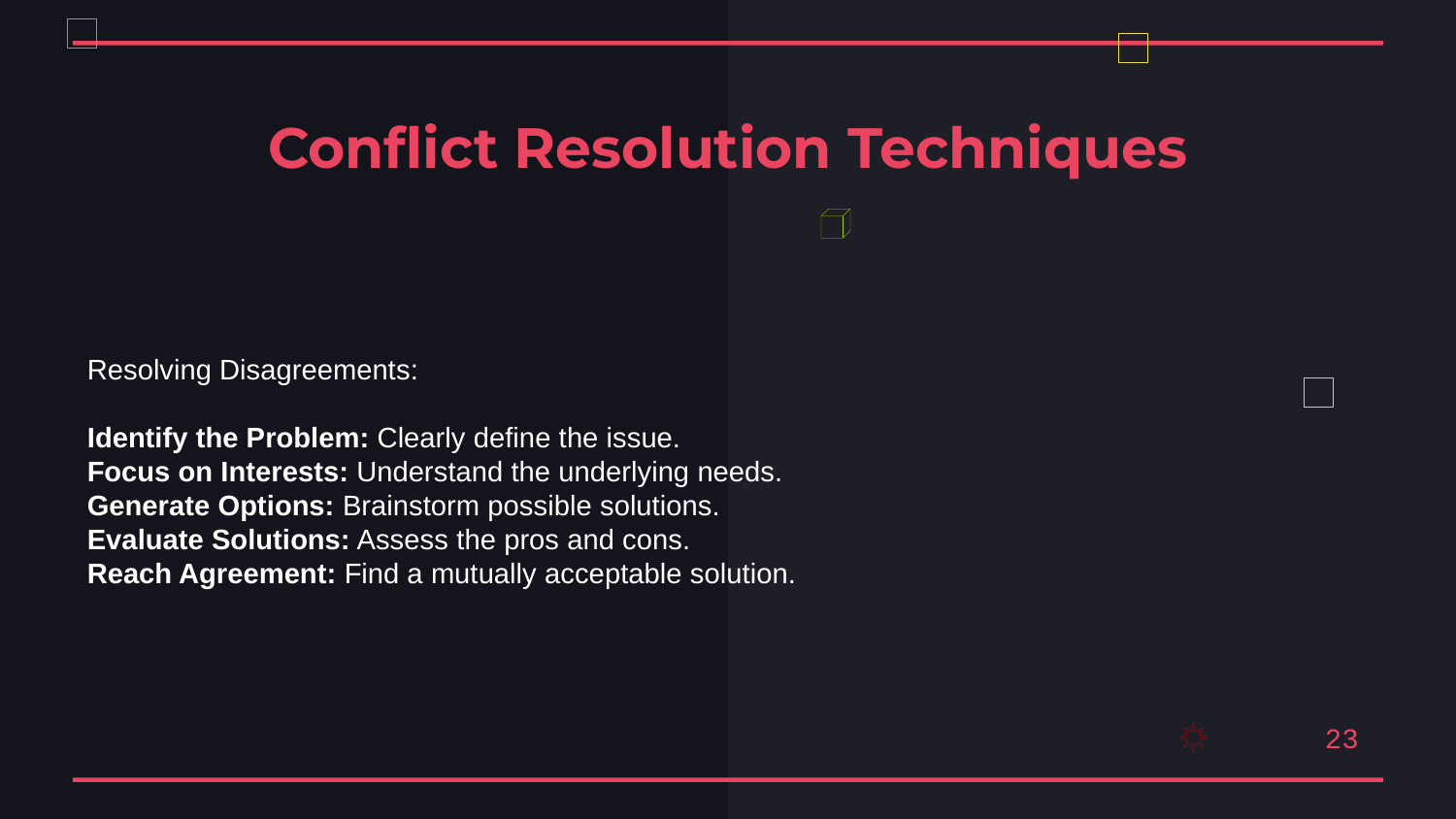

Conflict Resolution Techniques

Resolving Disagreements:

Identify the Problem: Clearly define the issue.
Focus on Interests: Understand the underlying needs.
Generate Options: Brainstorm possible solutions.
Evaluate Solutions: Assess the pros and cons.
Reach Agreement: Find a mutually acceptable solution.

23